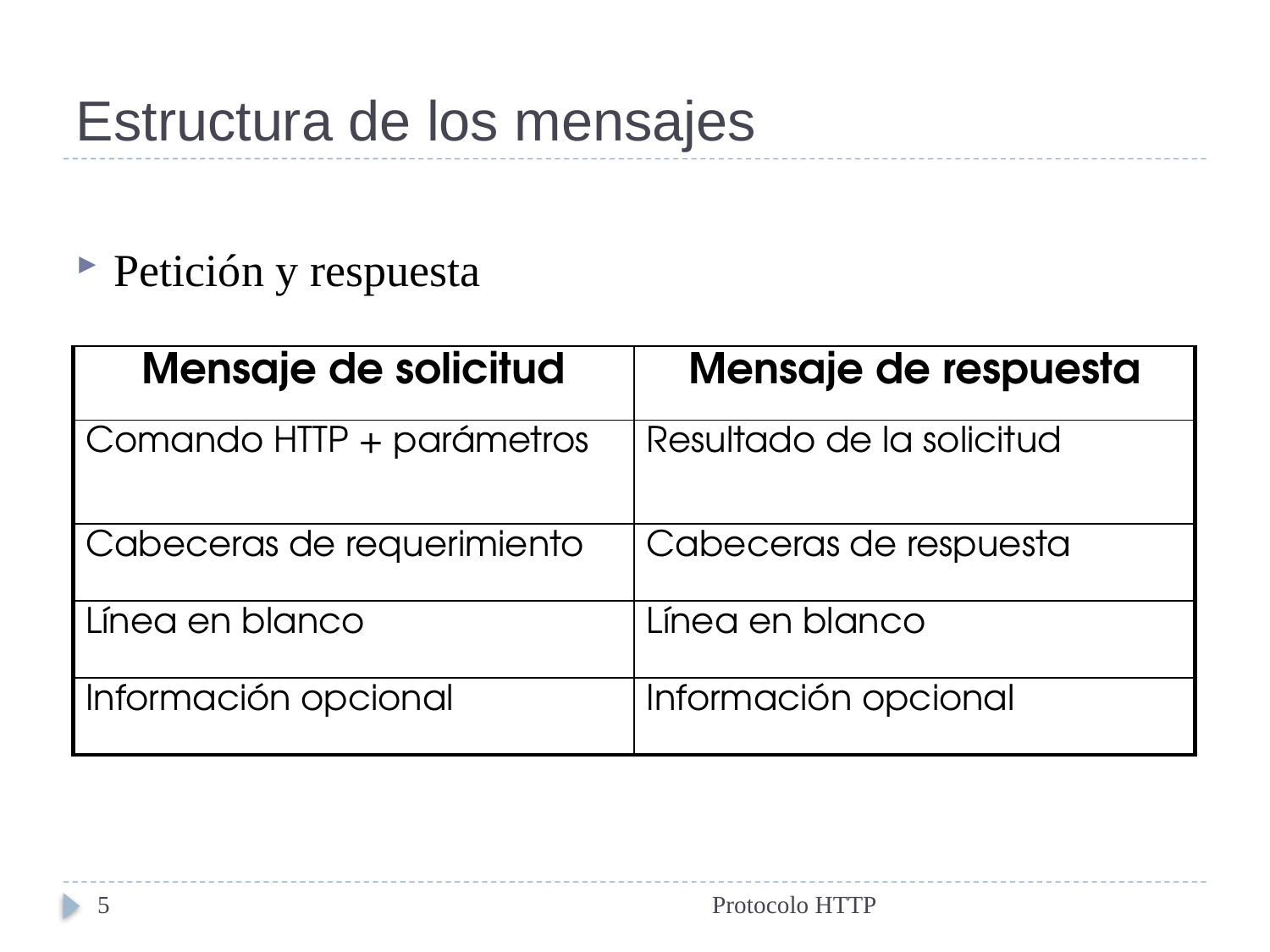

# Estructura de los mensajes

Petición y respuesta

| Mensaje de solicitud | Mensaje de respuesta |
| --- | --- |
| Comando HTTP + parámetros | Resultado de la solicitud |
| Cabeceras de requerimiento | Cabeceras de respuesta |
| Línea en blanco | Línea en blanco |
| Información opcional | Información opcional |
5
Protocolo HTTP